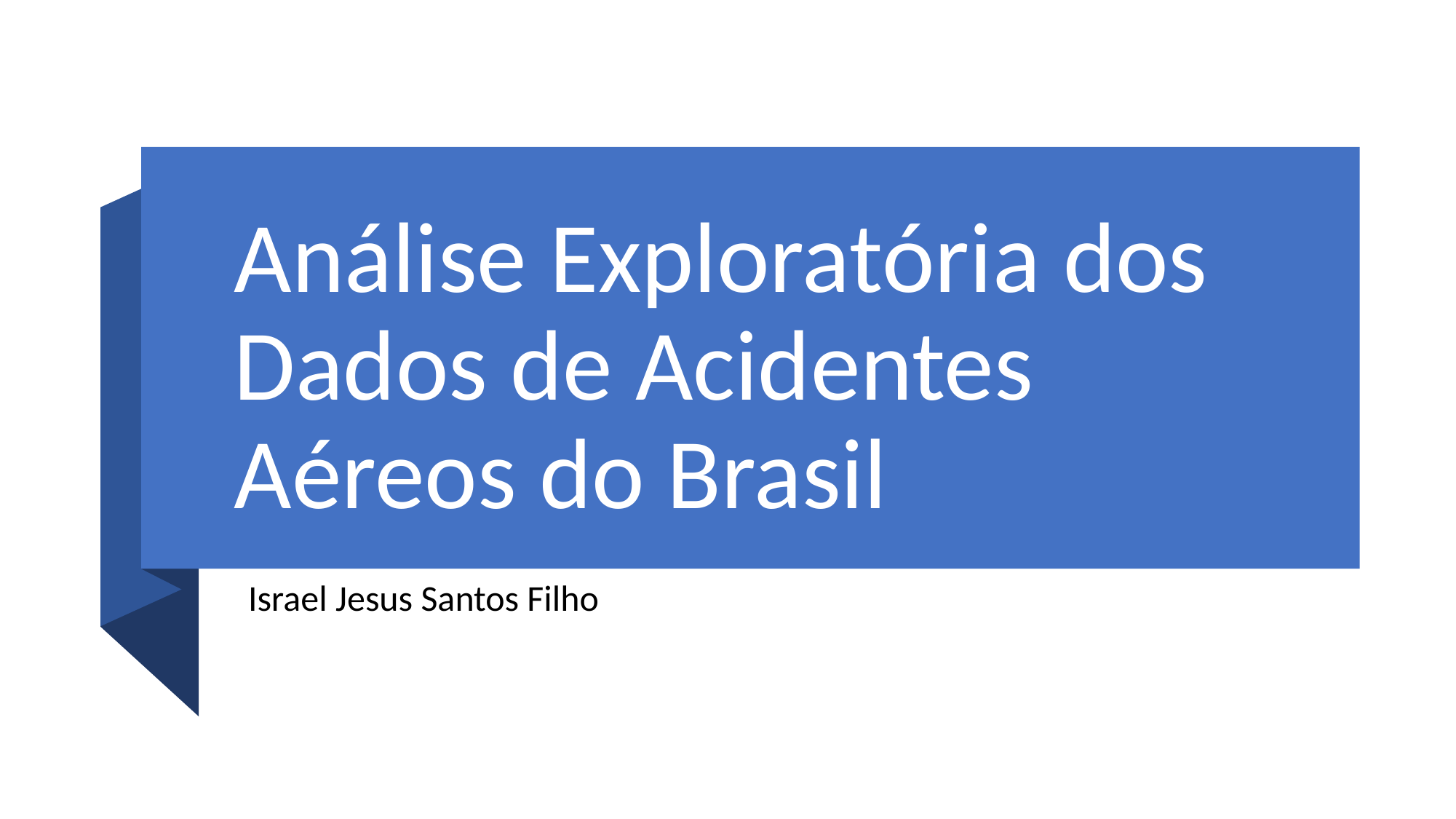

# Análise Exploratória dos Dados de Acidentes Aéreos do Brasil

Israel Jesus Santos Filho